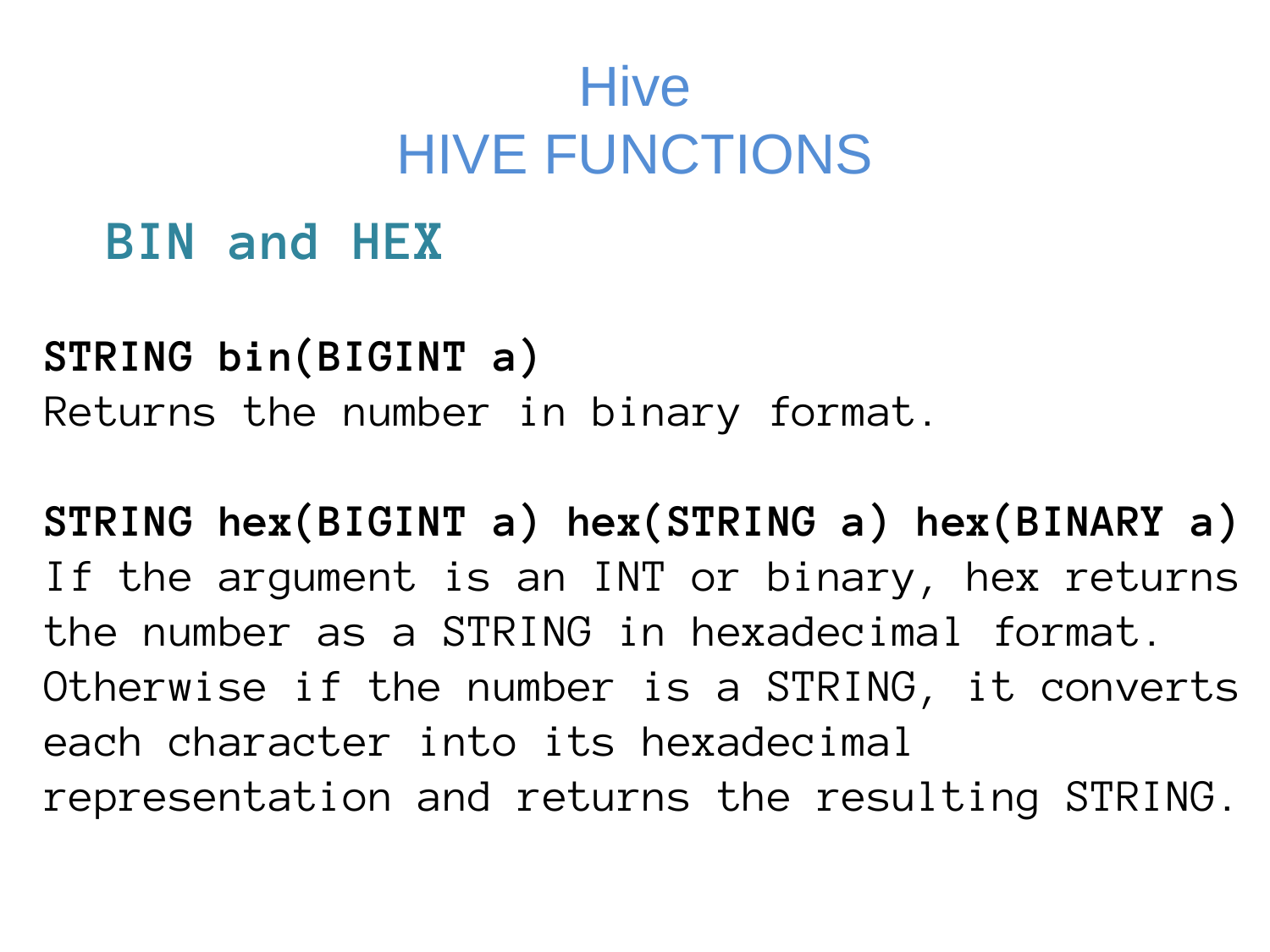

# Hive HIVE FUNCTIONS
  BIN and HEX

STRING bin(BIGINT a)
Returns the number in binary format.

STRING hex(BIGINT a) hex(STRING a) hex(BINARY a)
If the argument is an INT or binary, hex returns the number as a STRING in hexadecimal format. Otherwise if the number is a STRING, it converts each character into its hexadecimal representation and returns the resulting STRING.